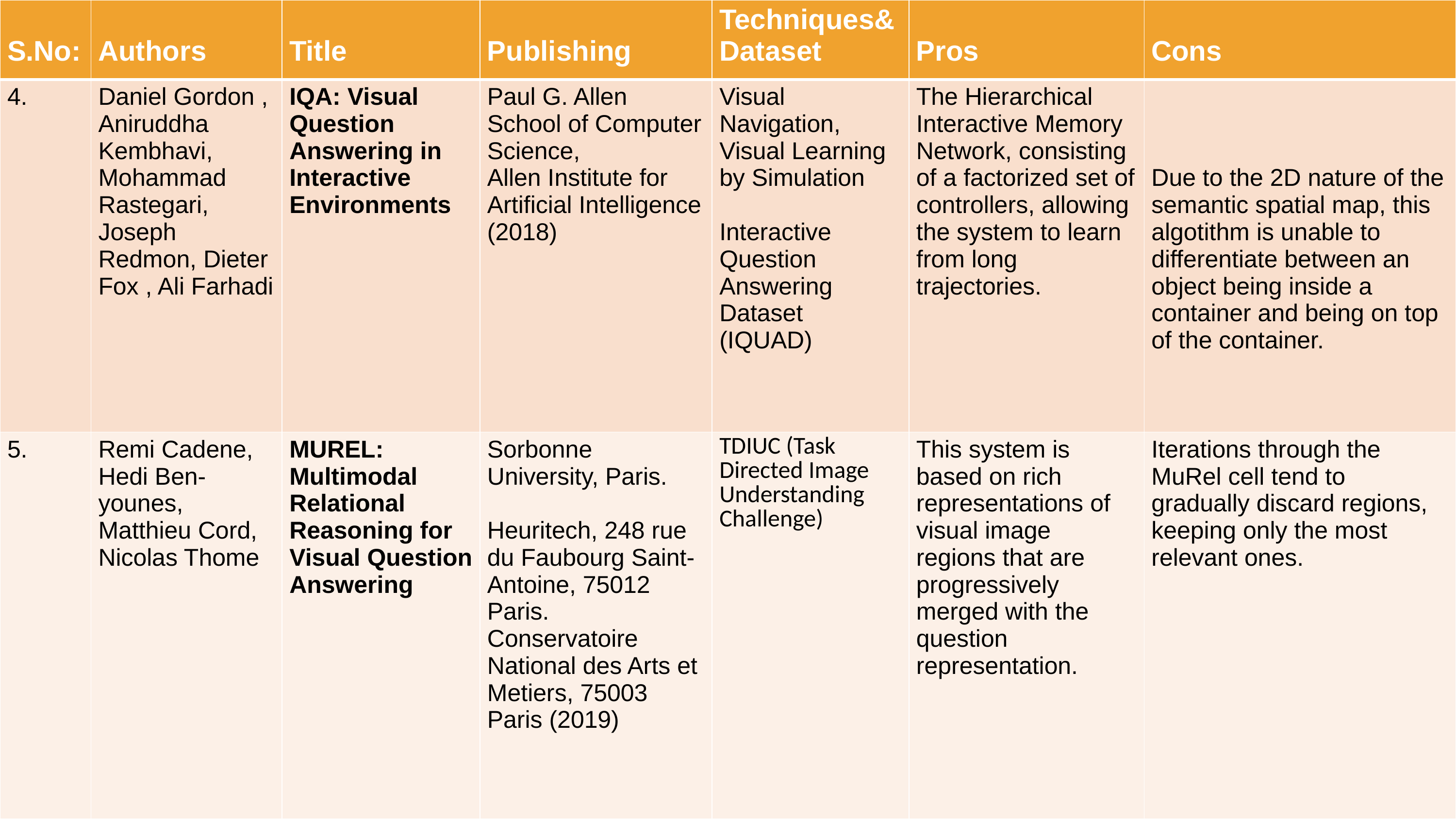

| S.No: | Authors | Title | Publishing | Techniques& Dataset | Pros | Cons |
| --- | --- | --- | --- | --- | --- | --- |
| 4. | Daniel Gordon , Aniruddha Kembhavi, Mohammad Rastegari, Joseph Redmon, Dieter Fox , Ali Farhadi | IQA: Visual Question Answering in Interactive Environments | Paul G. Allen School of Computer Science, Allen Institute for Artificial Intelligence (2018) | Visual Navigation, Visual Learning by Simulation Interactive Question Answering Dataset (IQUAD) | The Hierarchical Interactive Memory Network, consisting of a factorized set of controllers, allowing the system to learn from long trajectories. | Due to the 2D nature of the semantic spatial map, this algotithm is unable to differentiate between an object being inside a container and being on top of the container. |
| 5. | Remi Cadene, Hedi Ben-younes, Matthieu Cord, Nicolas Thome | MUREL: Multimodal Relational Reasoning for Visual Question Answering | Sorbonne University, Paris. Heuritech, 248 rue du Faubourg Saint-Antoine, 75012 Paris. Conservatoire National des Arts et Metiers, 75003 Paris (2019) | TDIUC (Task Directed Image Understanding Challenge) | This system is based on rich representations of visual image regions that are progressively merged with the question representation. | Iterations through the MuRel cell tend to gradually discard regions, keeping only the most relevant ones. |